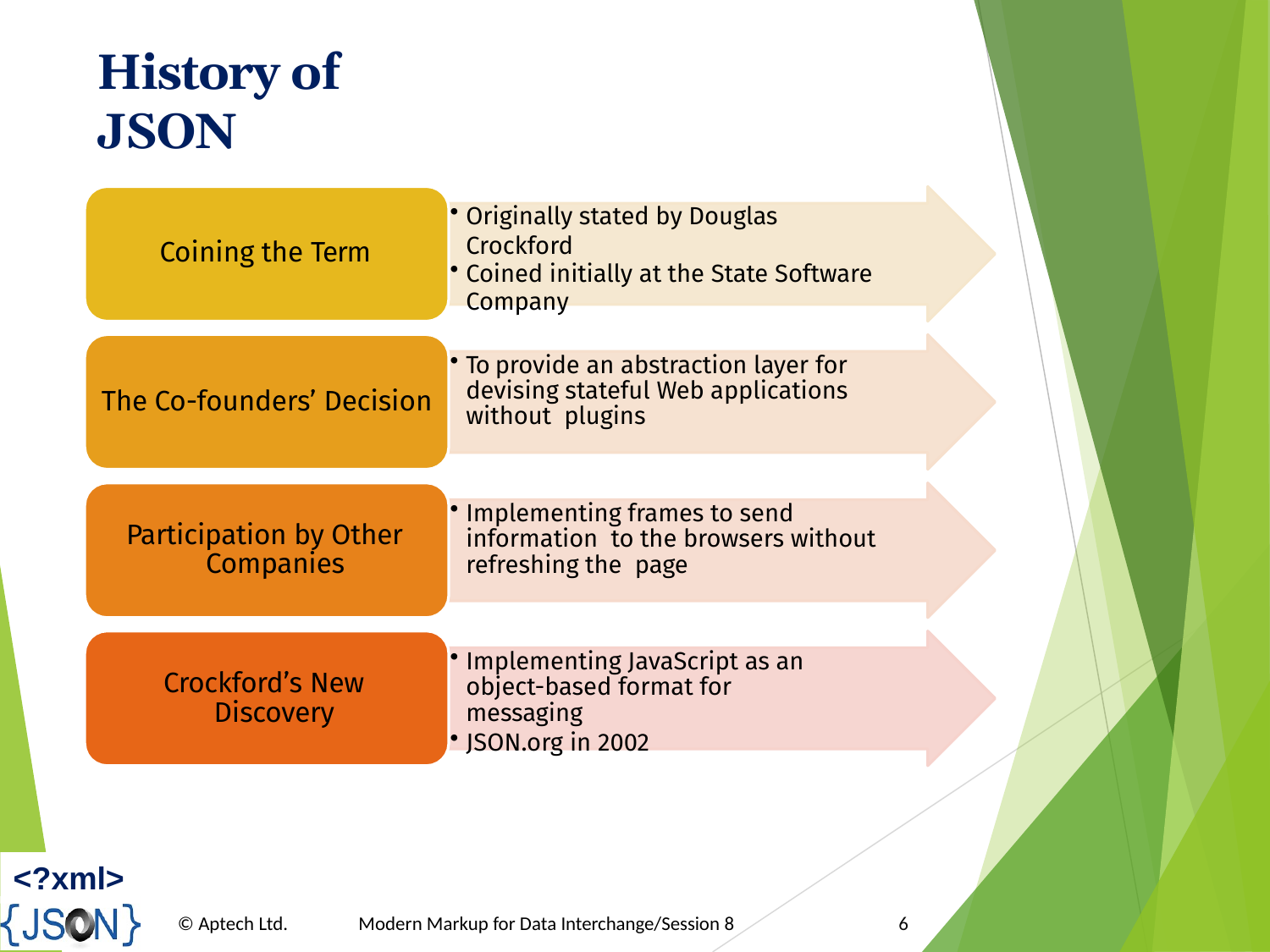

# History of JSON

Originally stated by Douglas Crockford
Coined initially at the State Software
Company
Coining the Term

To provide an abstraction layer for  devising stateful Web applications without  plugins
The Co-founders’ Decision

Implementing frames to send information  to the browsers without refreshing the  page
Participation by Other  Companies

Implementing JavaScript as an  object-based format for messaging
JSON.org in 2002
Crockford’s New  Discovery
<?xml>
© Aptech Ltd.
Modern Markup for Data Interchange/Session 8
6